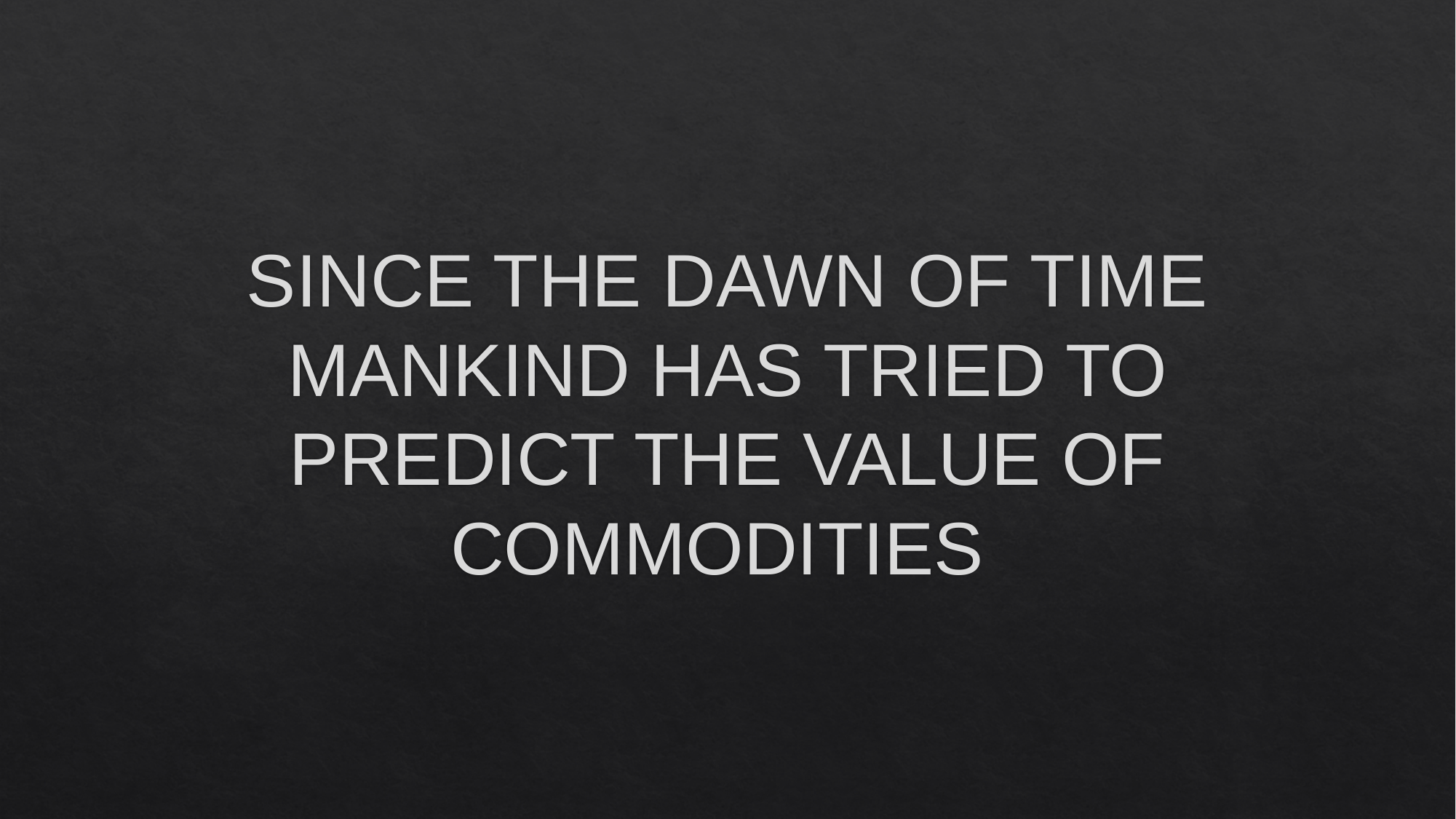

# SINCE THE DAWN OF TIME MANKIND HAS TRIED TO PREDICT THE VALUE OF COMMODITIES